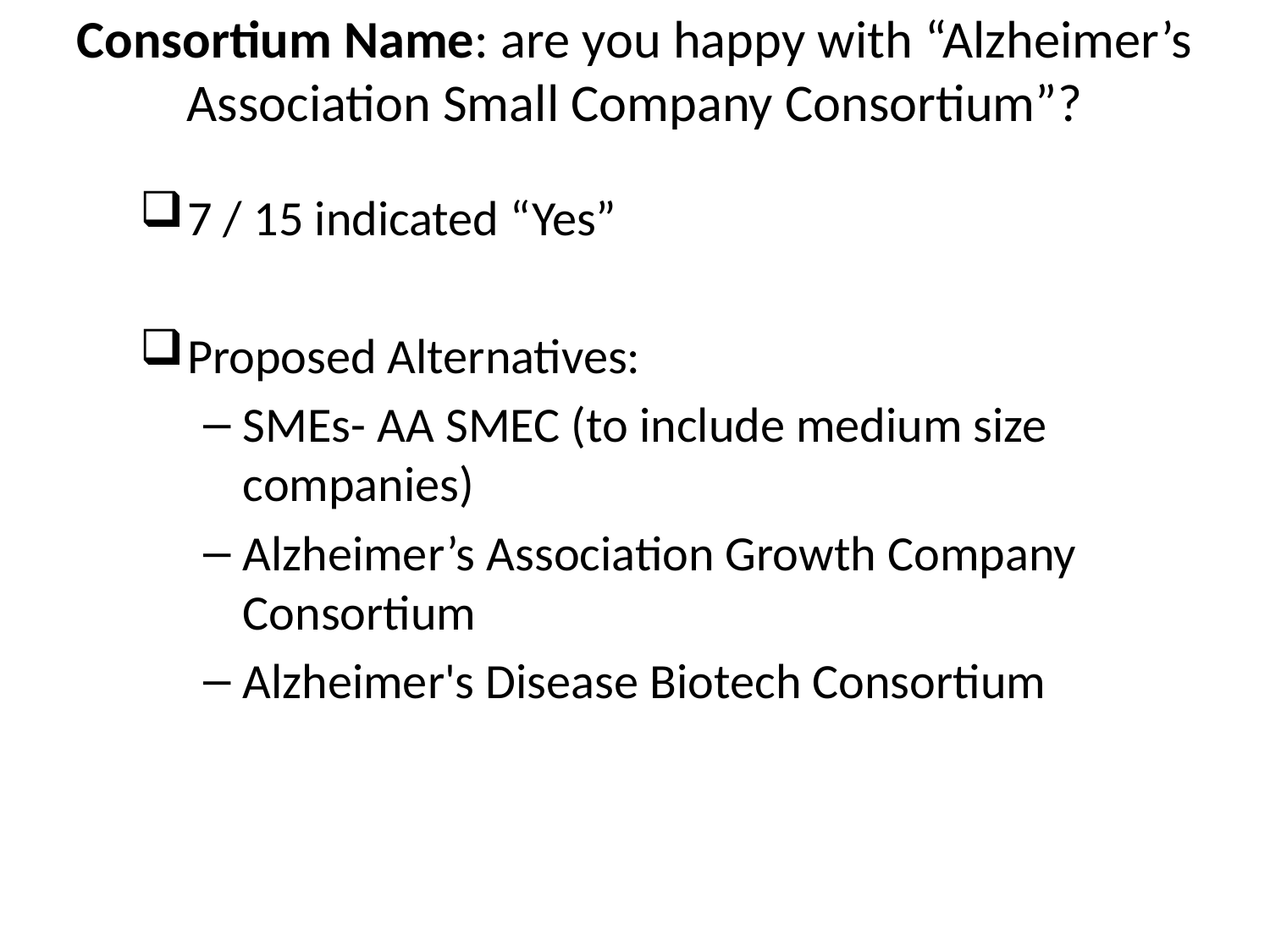

# Consortium Name: are you happy with “Alzheimer’s Association Small Company Consortium”?
7 / 15 indicated “Yes”

Proposed Alternatives:
SMEs- AA SMEC (to include medium size companies)
Alzheimer’s Association Growth Company Consortium
Alzheimer's Disease Biotech Consortium